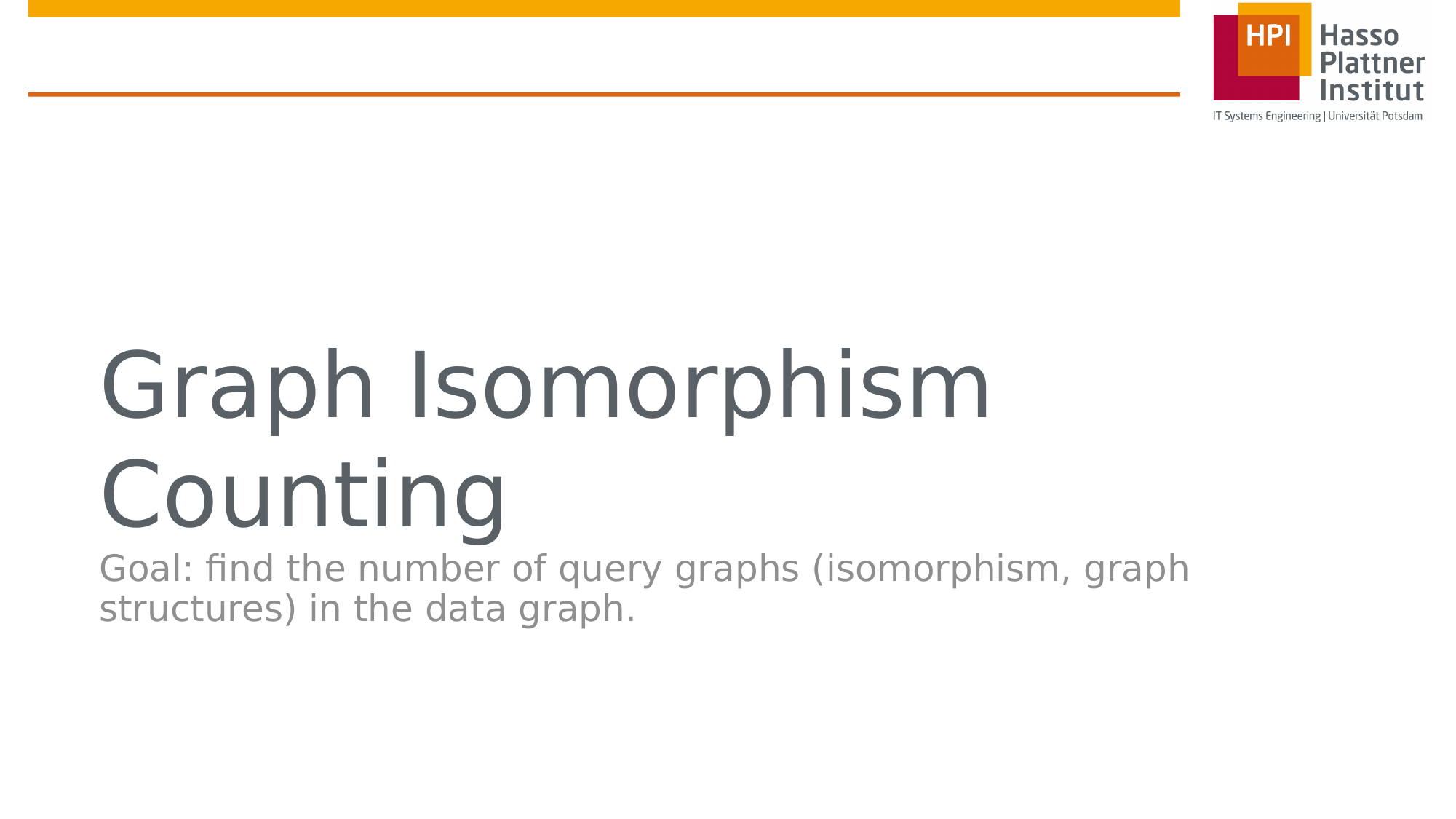

# Graph Isomorphism Counting
Goal: find the number of query graphs (isomorphism, graph structures) in the data graph.